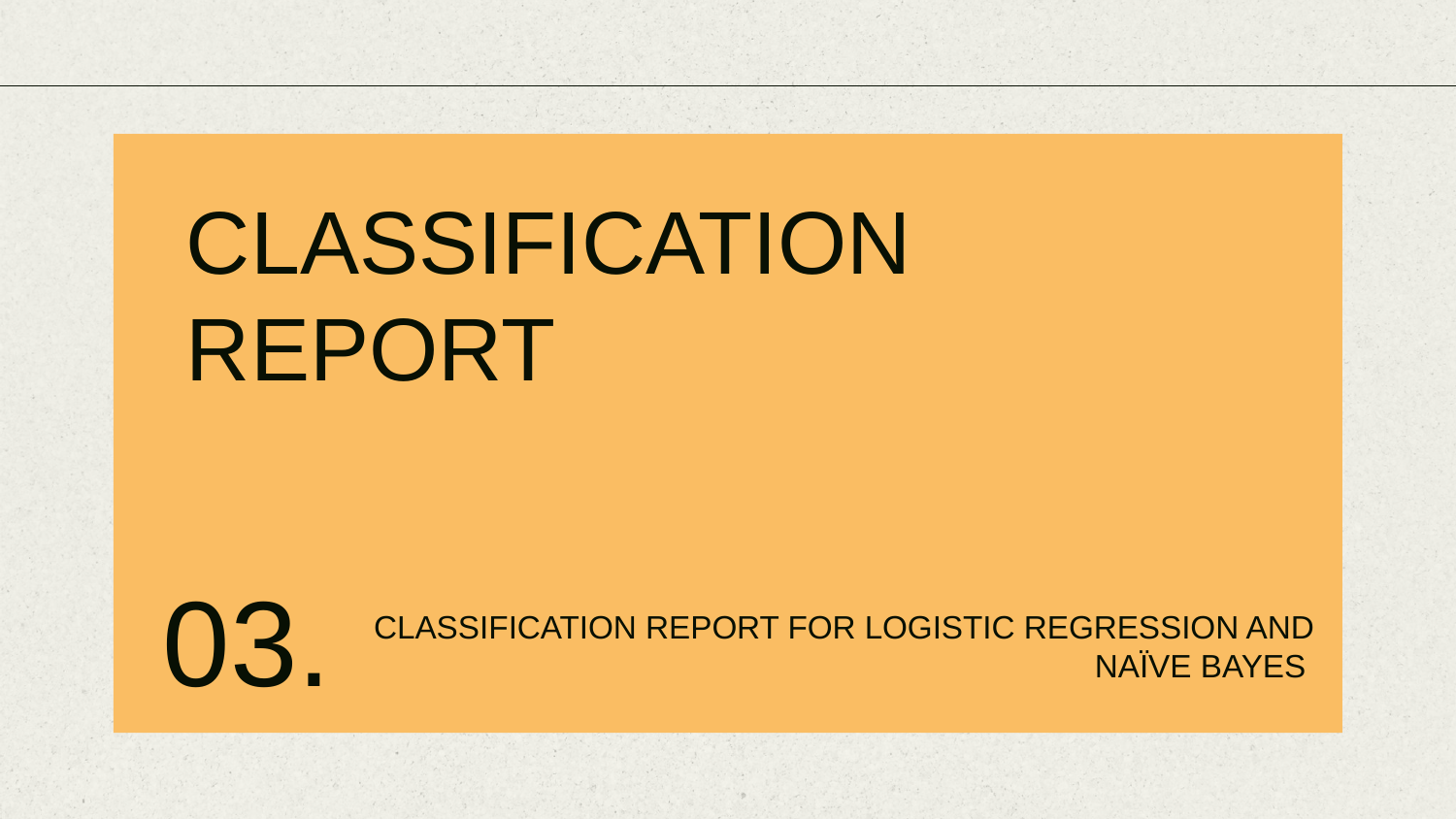

# CLASSIFICATION REPORT
03.
CLASSIFICATION REPORT FOR LOGISTIC REGRESSION AND NAÏVE BAYES